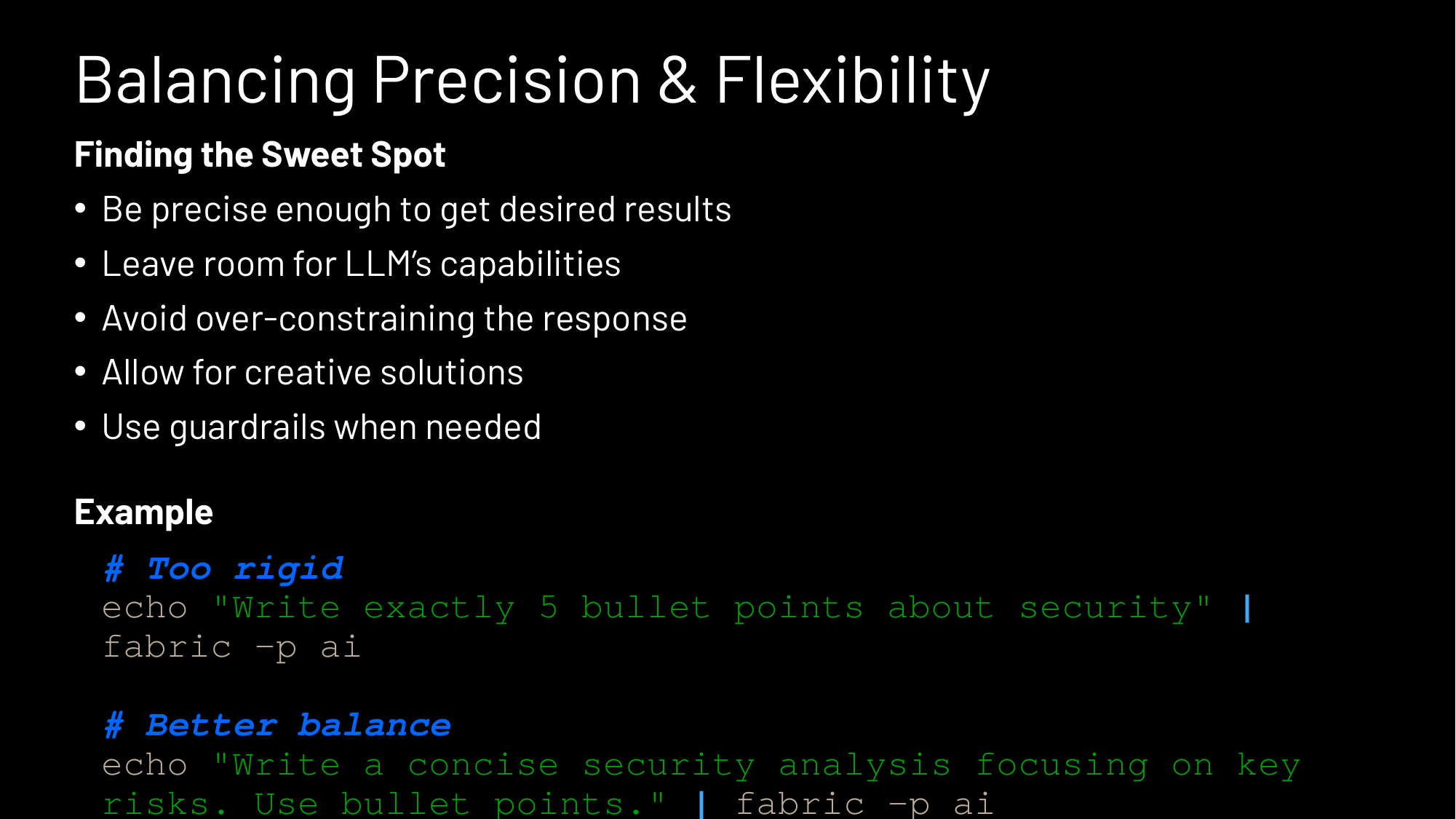

# Balancing Precision & Flexibility
Finding the Sweet Spot
Be precise enough to get desired results
Leave room for LLM’s capabilities
Avoid over-constraining the response
Allow for creative solutions
Use guardrails when needed
Example
# Too rigid echo "Write exactly 5 bullet points about security" | fabric -p ai # Better balance echo "Write a concise security analysis focusing on key risks. Use bullet points." | fabric -p ai